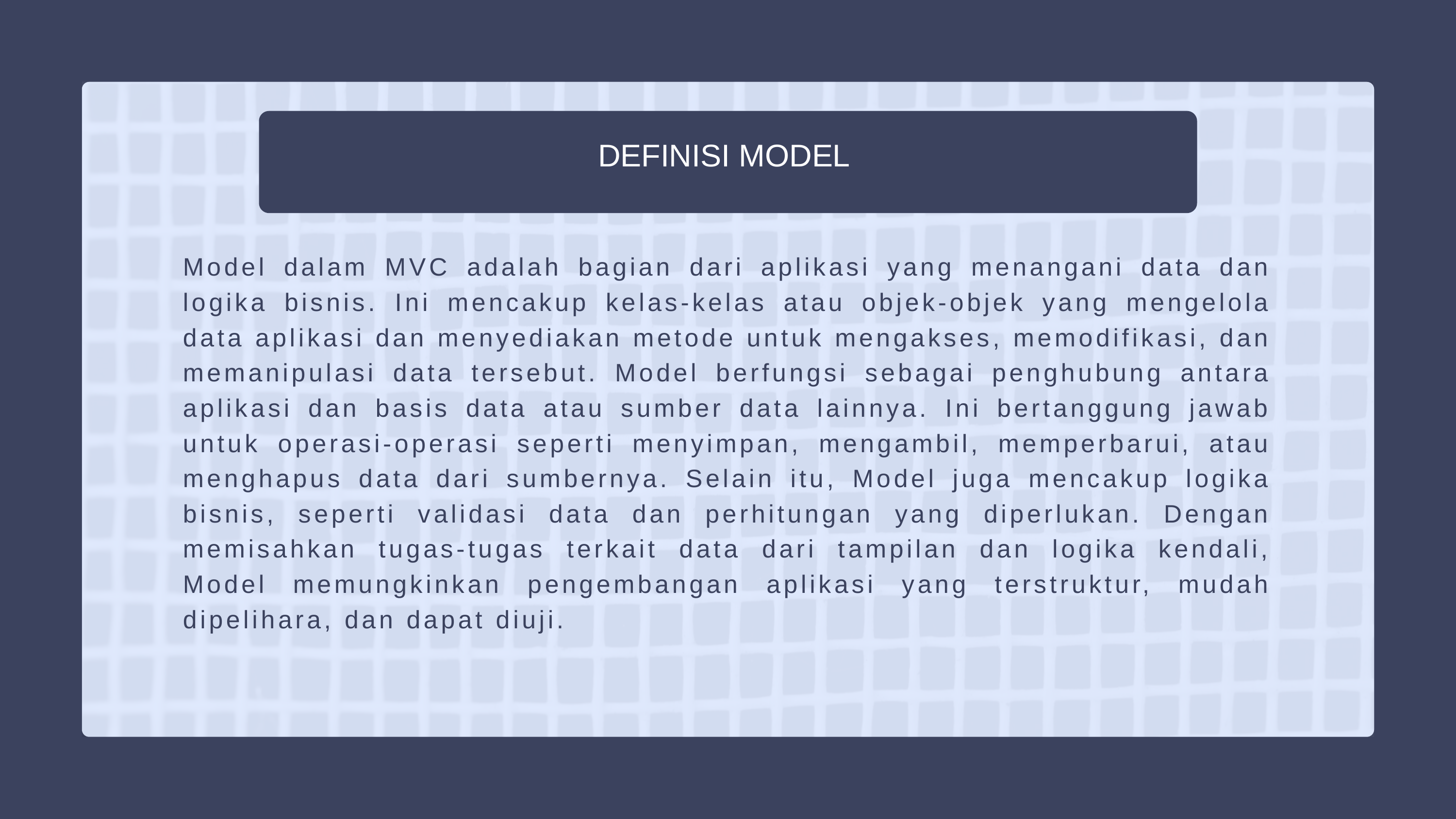

DEFINISI MODEL
Model dalam MVC adalah bagian dari aplikasi yang menangani data dan logika bisnis. Ini mencakup kelas-kelas atau objek-objek yang mengelola data aplikasi dan menyediakan metode untuk mengakses, memodifikasi, dan memanipulasi data tersebut. Model berfungsi sebagai penghubung antara aplikasi dan basis data atau sumber data lainnya. Ini bertanggung jawab untuk operasi-operasi seperti menyimpan, mengambil, memperbarui, atau menghapus data dari sumbernya. Selain itu, Model juga mencakup logika bisnis, seperti validasi data dan perhitungan yang diperlukan. Dengan memisahkan tugas-tugas terkait data dari tampilan dan logika kendali, Model memungkinkan pengembangan aplikasi yang terstruktur, mudah dipelihara, dan dapat diuji.